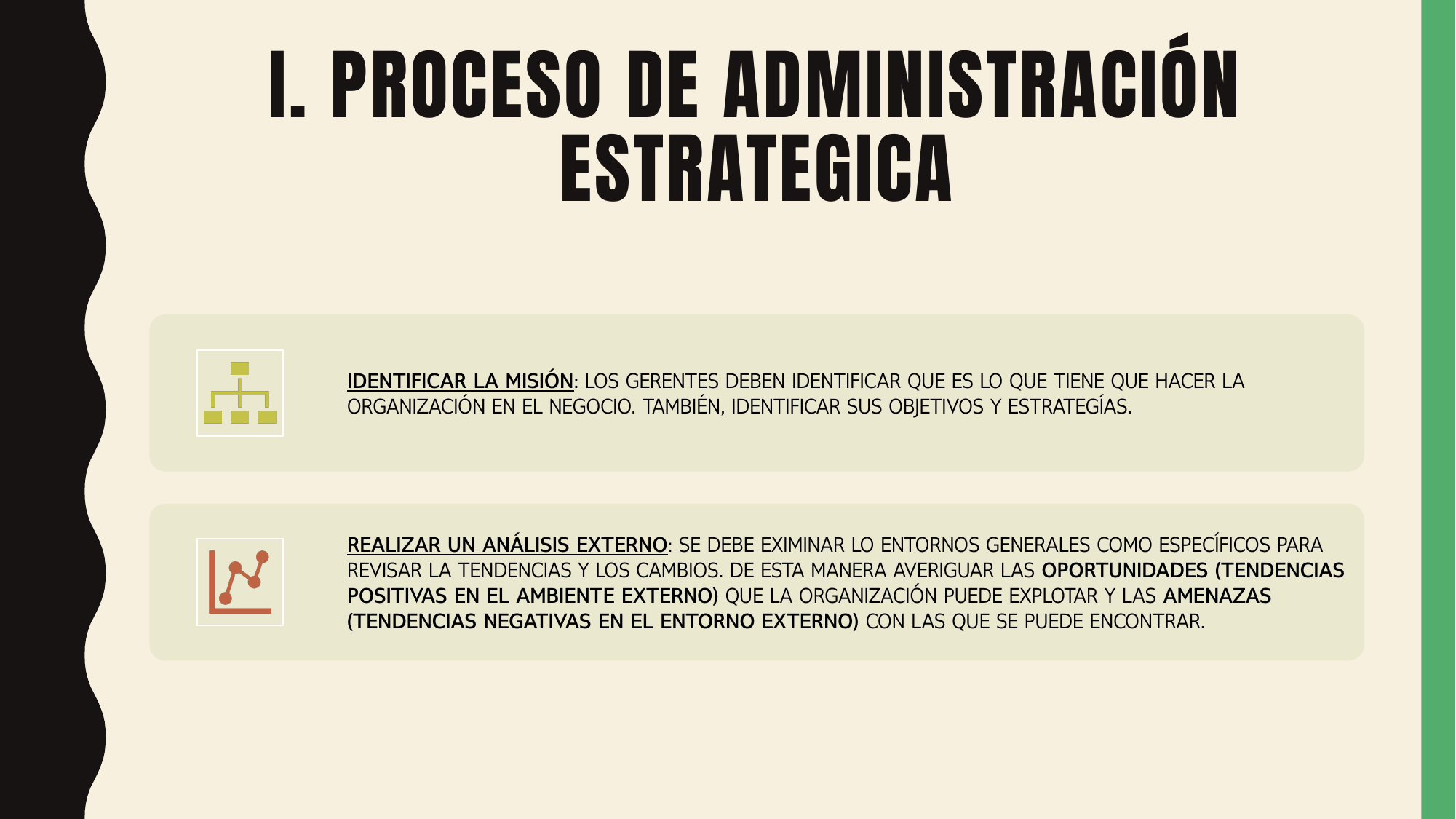

# I. PROCESO DE ADMINISTRACIÓN ESTRATEGICA
IDENTIFICAR LA MISIÓN: LOS GERENTES DEBEN IDENTIFICAR QUE ES LO QUE TIENE QUE HACER LA ORGANIZACIÓN EN EL NEGOCIO. TAMBIÉN, IDENTIFICAR SUS OBJETIVOS Y ESTRATEGÍAS.
REALIZAR UN ANÁLISIS EXTERNO: SE DEBE EXIMINAR LO ENTORNOS GENERALES COMO ESPECÍFICOS PARA REVISAR LA TENDENCIAS Y LOS CAMBIOS. DE ESTA MANERA AVERIGUAR LAS OPORTUNIDADES (TENDENCIAS POSITIVAS EN EL AMBIENTE EXTERNO) QUE LA ORGANIZACIÓN PUEDE EXPLOTAR Y LAS AMENAZAS (TENDENCIAS NEGATIVAS EN EL ENTORNO EXTERNO) CON LAS QUE SE PUEDE ENCONTRAR.